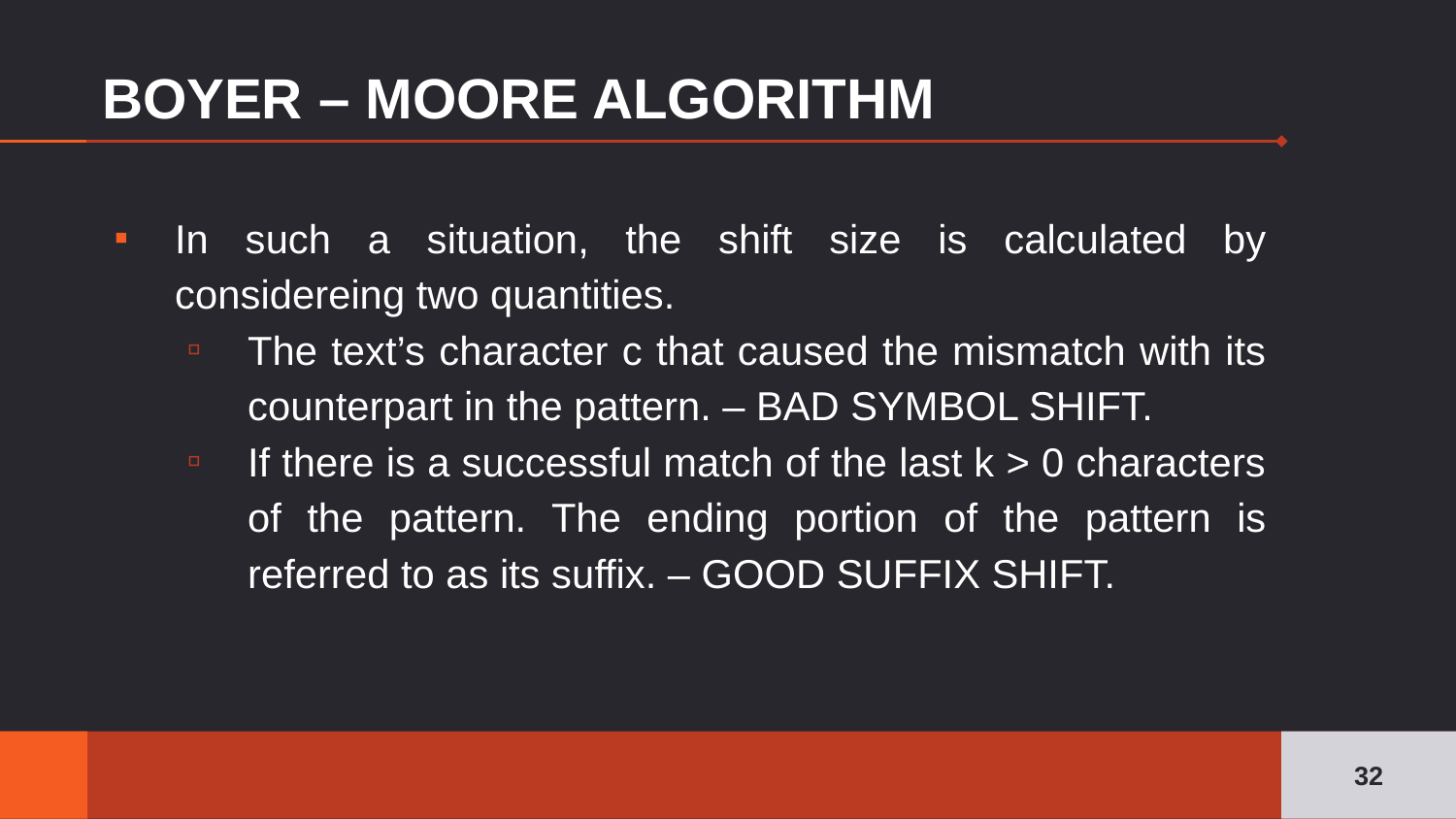

# BOYER – MOORE ALGORITHM
In such a situation, the shift size is calculated by considereing two quantities.
The text’s character c that caused the mismatch with its counterpart in the pattern. – BAD SYMBOL SHIFT.
If there is a successful match of the last k > 0 characters of the pattern. The ending portion of the pattern is referred to as its suffix. – GOOD SUFFIX SHIFT.

32